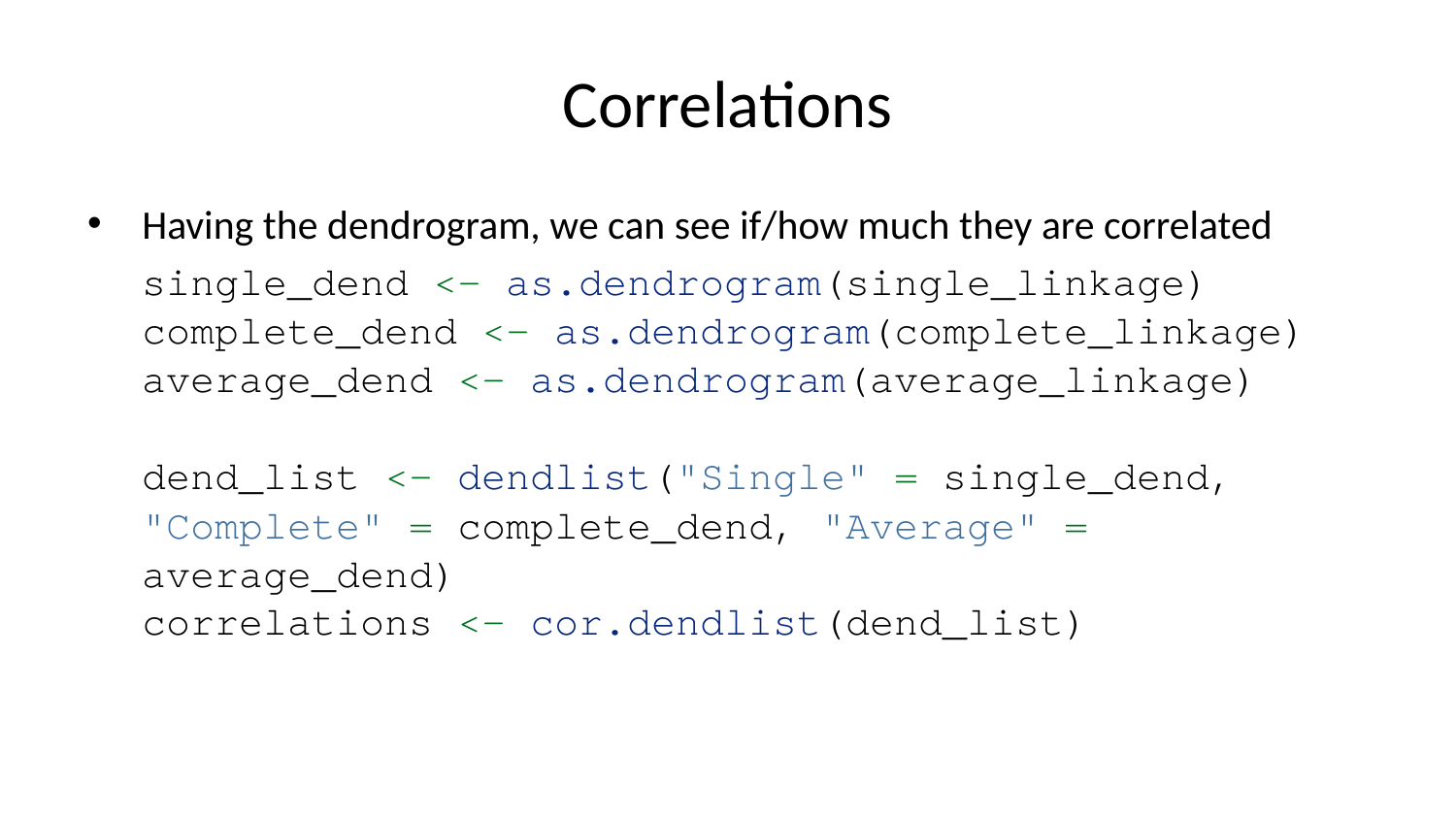

# Correlations
Having the dendrogram, we can see if/how much they are correlated
single_dend <- as.dendrogram(single_linkage)
complete_dend <- as.dendrogram(complete_linkage)
average_dend <- as.dendrogram(average_linkage)
dend_list <- dendlist("Single" = single_dend, "Complete" = complete_dend, "Average" = average_dend)
correlations <- cor.dendlist(dend_list)